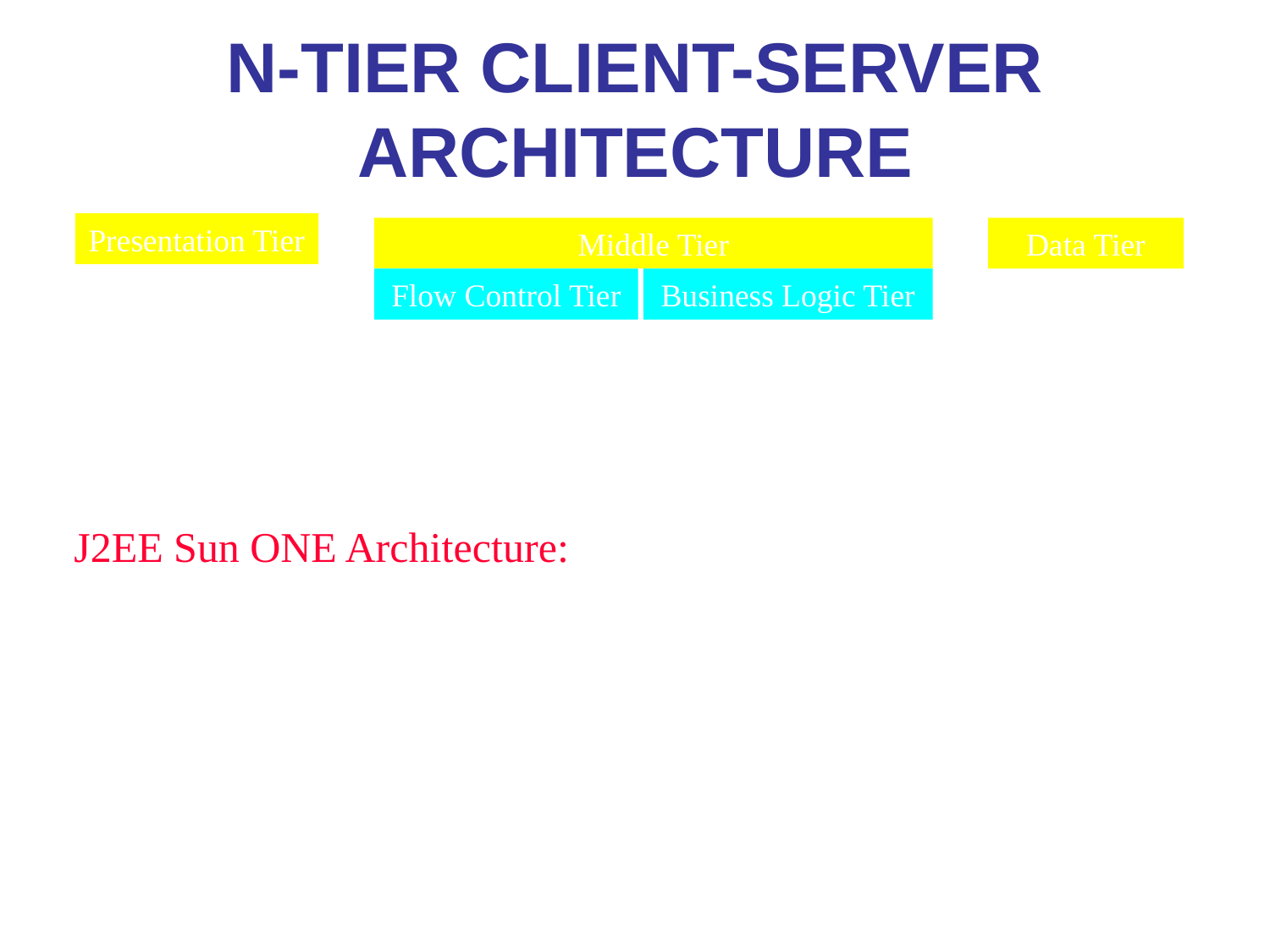

# N-Tier Client-Server Architecture
Presentation Tier
Middle Tier
Data Tier
Flow Control Tier
Business Logic Tier
Database Server
Web
Server
Application
Server
Thin Client
(Browser)
J2EE Sun ONE Architecture:
Database Server
Web
Server
Application
Server
Thin Client
(Browser)
Portal
Server
LDAP
Server
Identity
Server
*